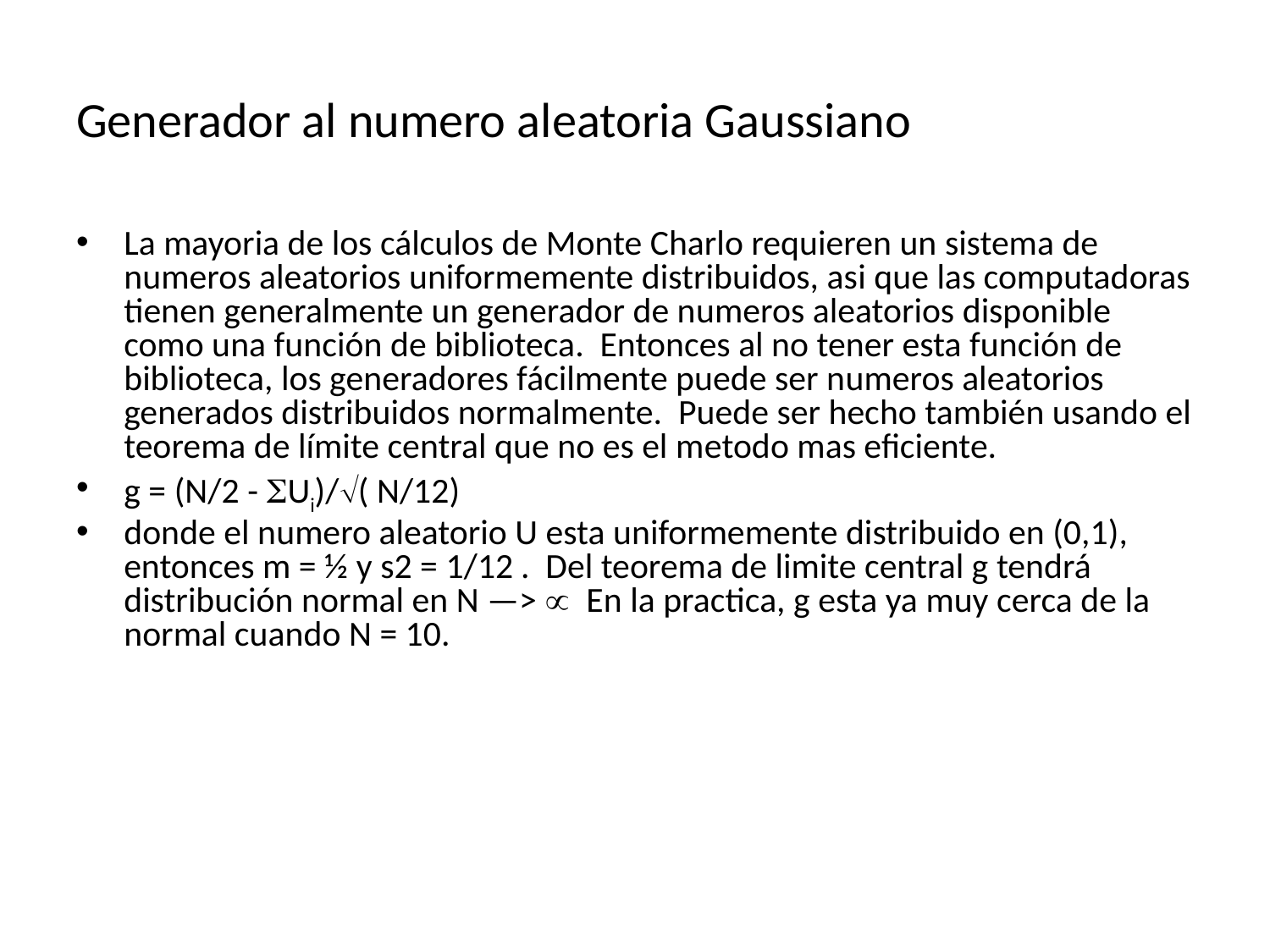

# Generador al numero aleatoria Gaussiano
La mayoria de los cálculos de Monte Charlo requieren un sistema de numeros aleatorios uniformemente distribuidos, asi que las computadoras tienen generalmente un generador de numeros aleatorios disponible como una función de biblioteca.  Entonces al no tener esta función de biblioteca, los generadores fácilmente puede ser numeros aleatorios generados distribuidos normalmente.  Puede ser hecho también usando el teorema de límite central que no es el metodo mas eficiente.
g = (N/2 - ΣUi)/√( N/12)
donde el numero aleatorio U esta uniformemente distribuido en (0,1), entonces m = ½ y s2 = 1/12 .  Del teorema de limite central g tendrá distribución normal en N —> ∝  En la practica, g esta ya muy cerca de la normal cuando N = 10.